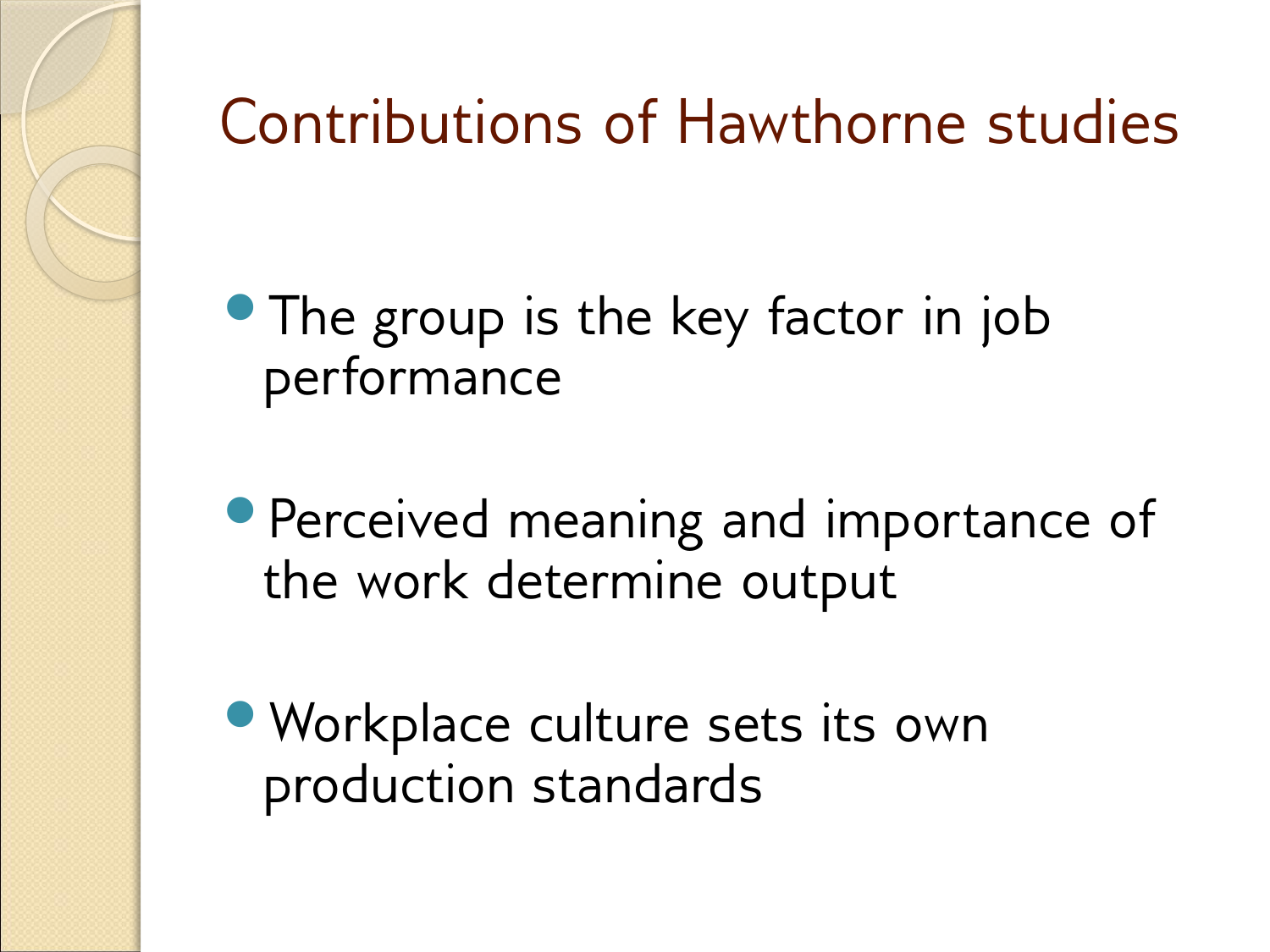

# Contributions of Hawthorne studies

The group is the key factor in job performance

Perceived meaning and importance of the work determine output

Workplace culture sets its own production standards